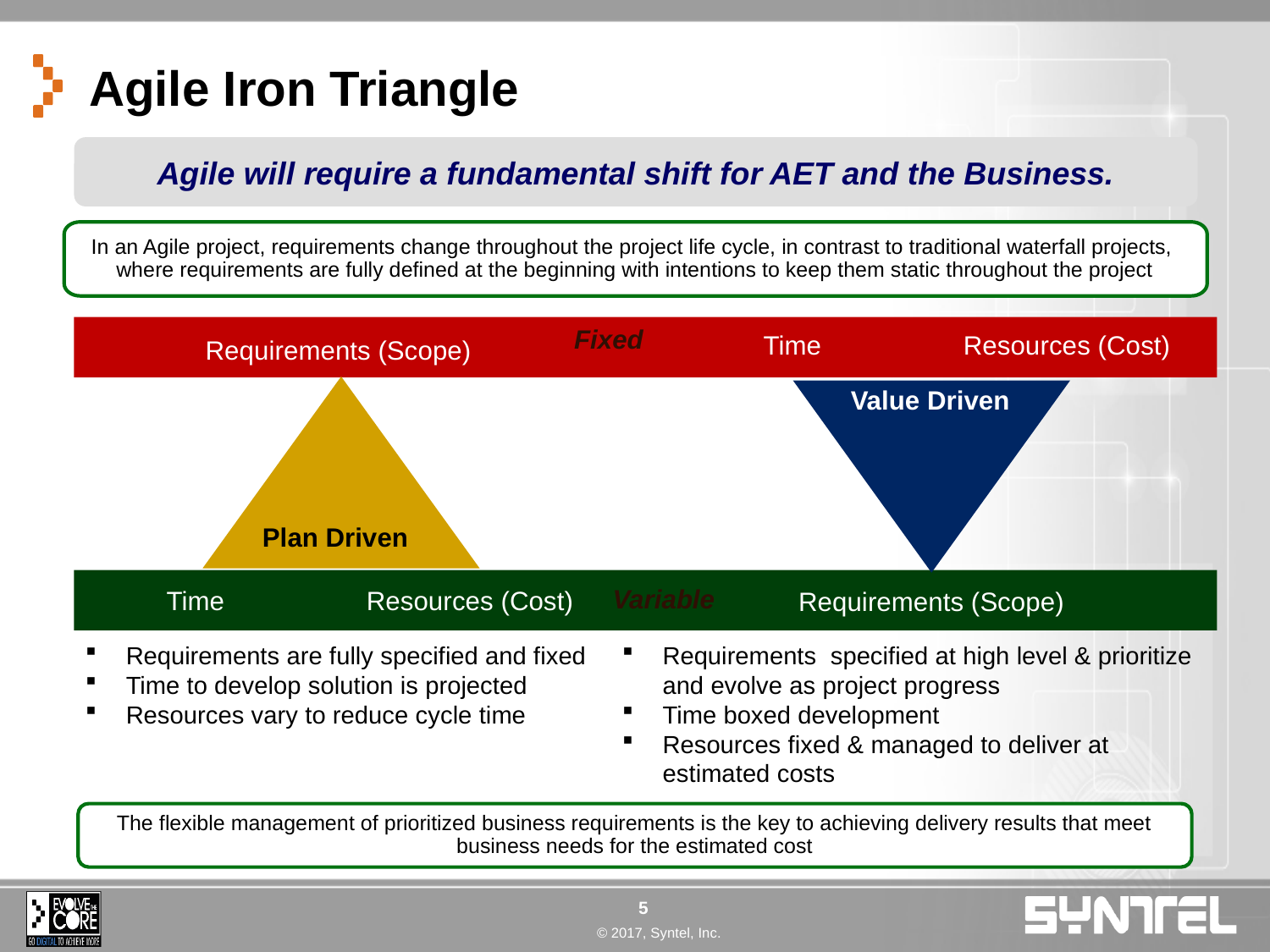

# Agile Iron Triangle
Agile will require a fundamental shift for AET and the Business.
In an Agile project, requirements change throughout the project life cycle, in contrast to traditional waterfall projects,  where requirements are fully defined at the beginning with intentions to keep them static throughout the project

Fixed
Time
Resources (Cost)
Requirements (Scope)

Value Driven

Plan Driven
Time
Resources (Cost)
Requirements (Scope)

Variable
Requirements are fully specified and fixed
Time to develop solution is projected
Resources vary to reduce cycle time
Requirements  specified at high level & prioritize and evolve as project progress
Time boxed development
Resources fixed & managed to deliver at estimated costs
The flexible management of prioritized business requirements is the key to achieving delivery results that meet business needs for the estimated cost